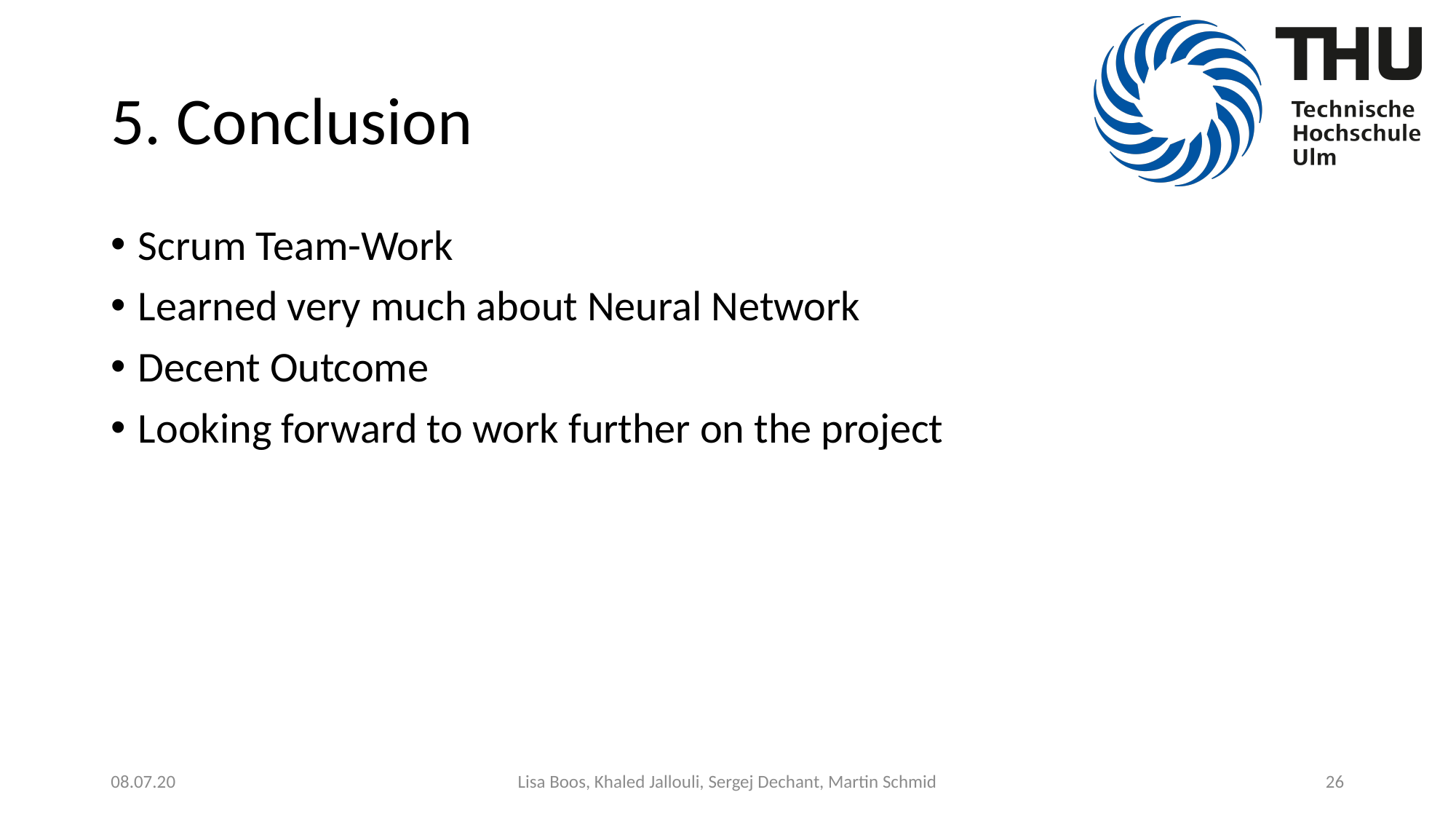

# 5. Conclusion
Scrum Team-Work
Learned very much about Neural Network
Decent Outcome
Looking forward to work further on the project

08.07.20
Lisa Boos, Khaled Jallouli, Sergej Dechant, Martin Schmid
26